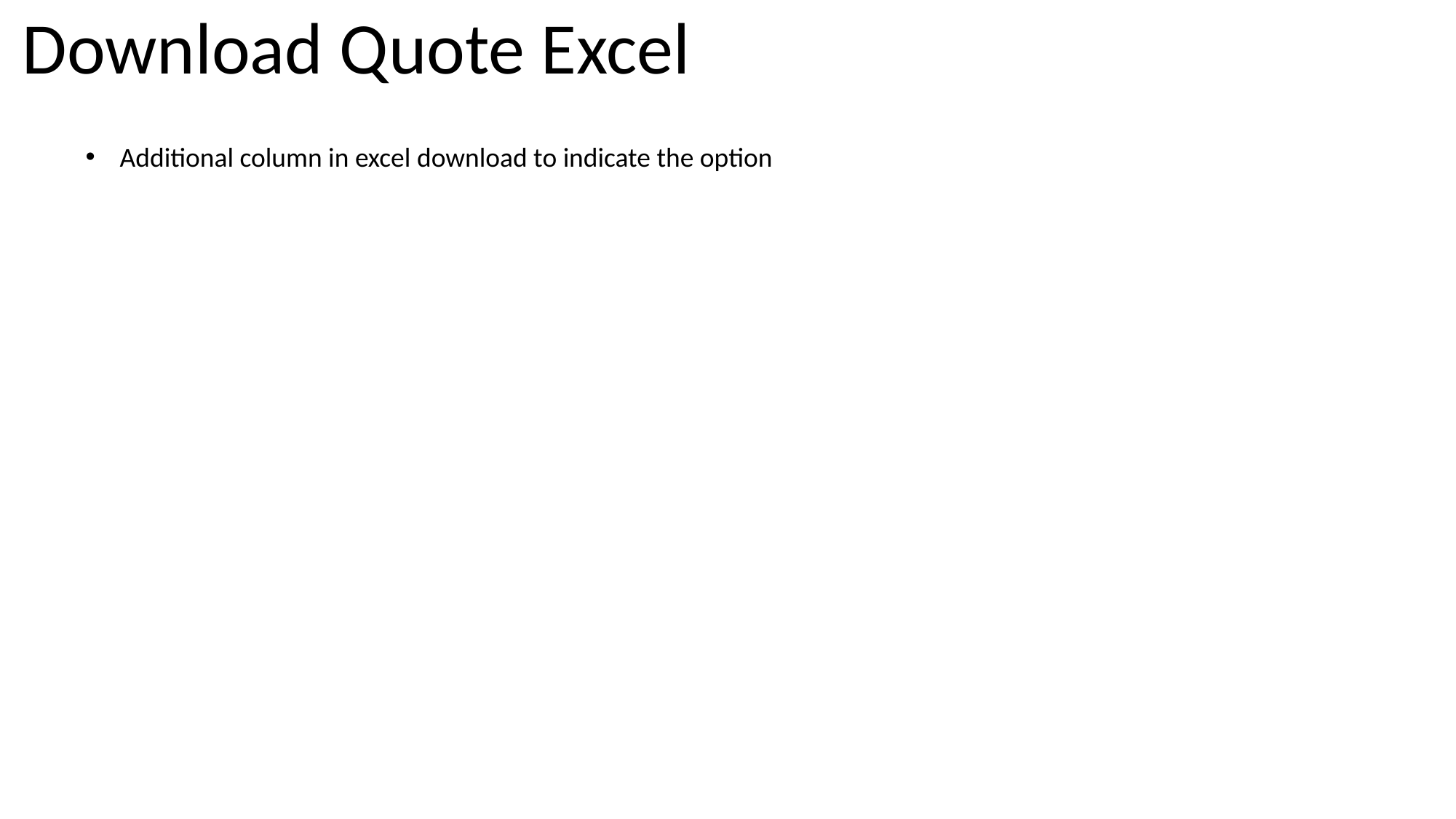

# Download Quote Excel
Additional column in excel download to indicate the option